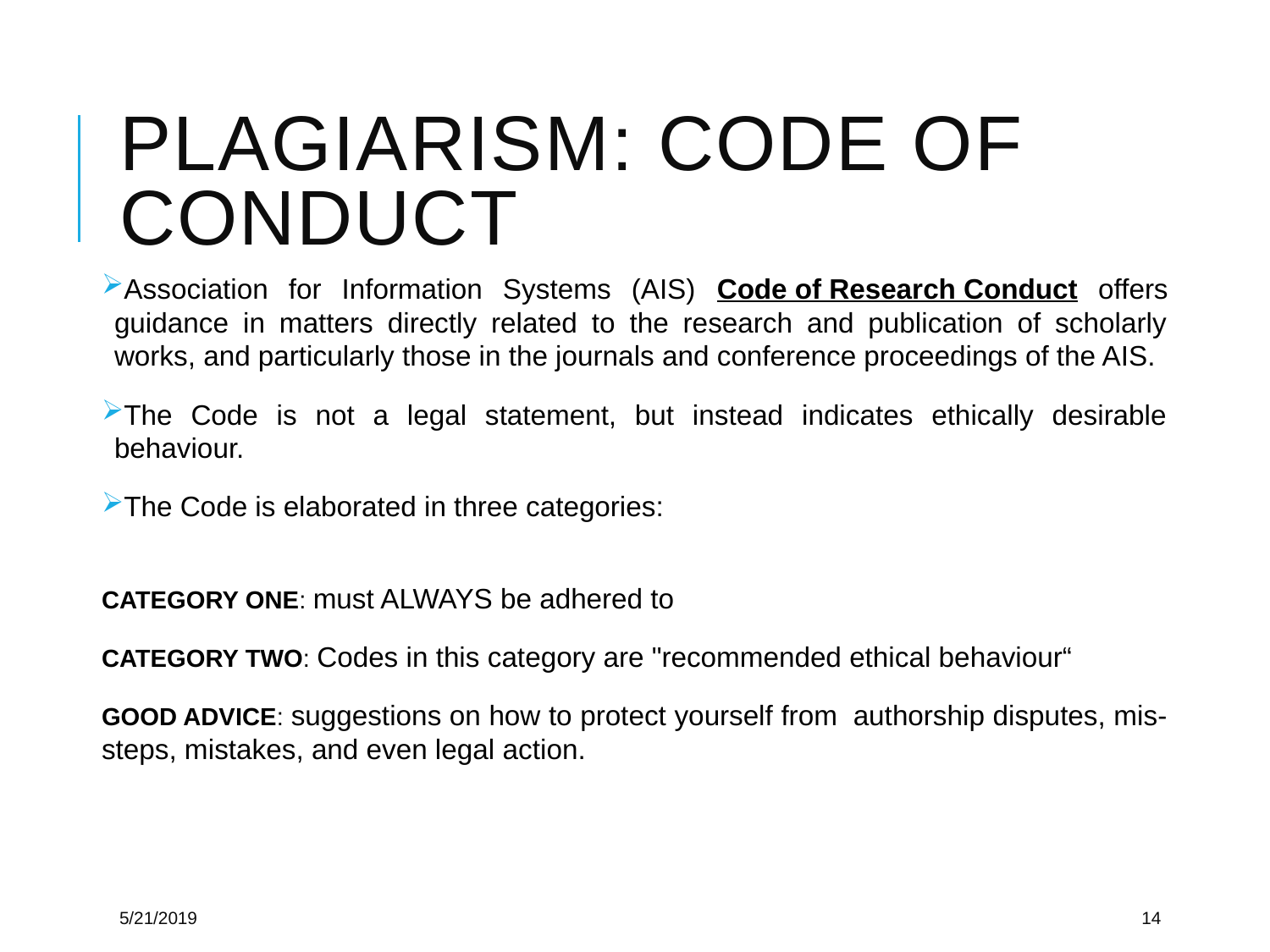

# Plagiarism: Code of Conduct
Association for Information Systems (AIS) Code of Research Conduct offers guidance in matters directly related to the research and publication of scholarly works, and particularly those in the journals and conference proceedings of the AIS.
The Code is not a legal statement, but instead indicates ethically desirable behaviour.
The Code is elaborated in three categories:
CATEGORY ONE: must ALWAYS be adhered to
CATEGORY TWO: Codes in this category are "recommended ethical behaviour“
GOOD ADVICE: suggestions on how to protect yourself from  authorship disputes, mis-steps, mistakes, and even legal action.
5/21/2019
14